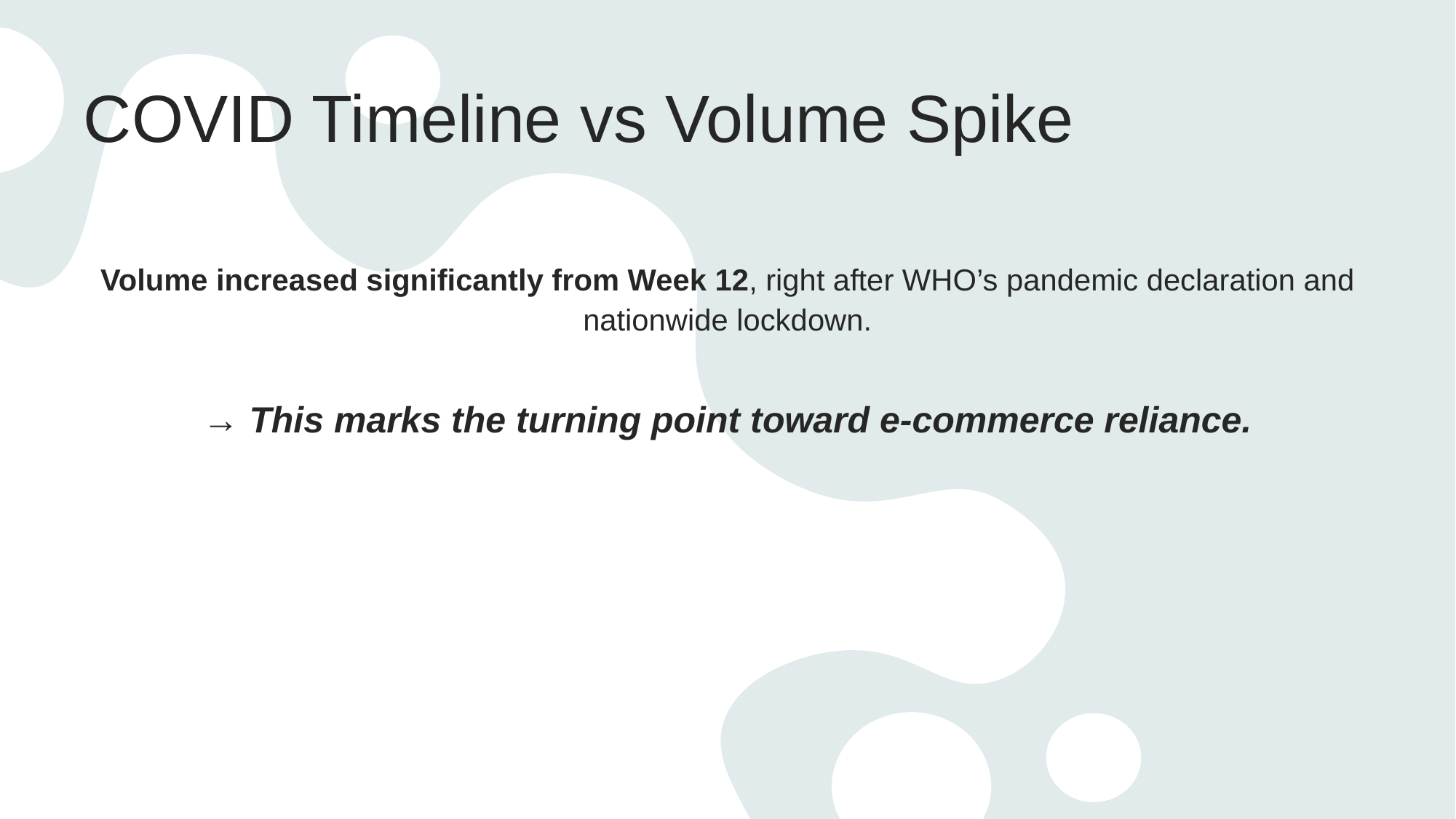

# COVID Timeline vs Volume Spike
Volume increased significantly from Week 12, right after WHO’s pandemic declaration and nationwide lockdown.
→ This marks the turning point toward e-commerce reliance.